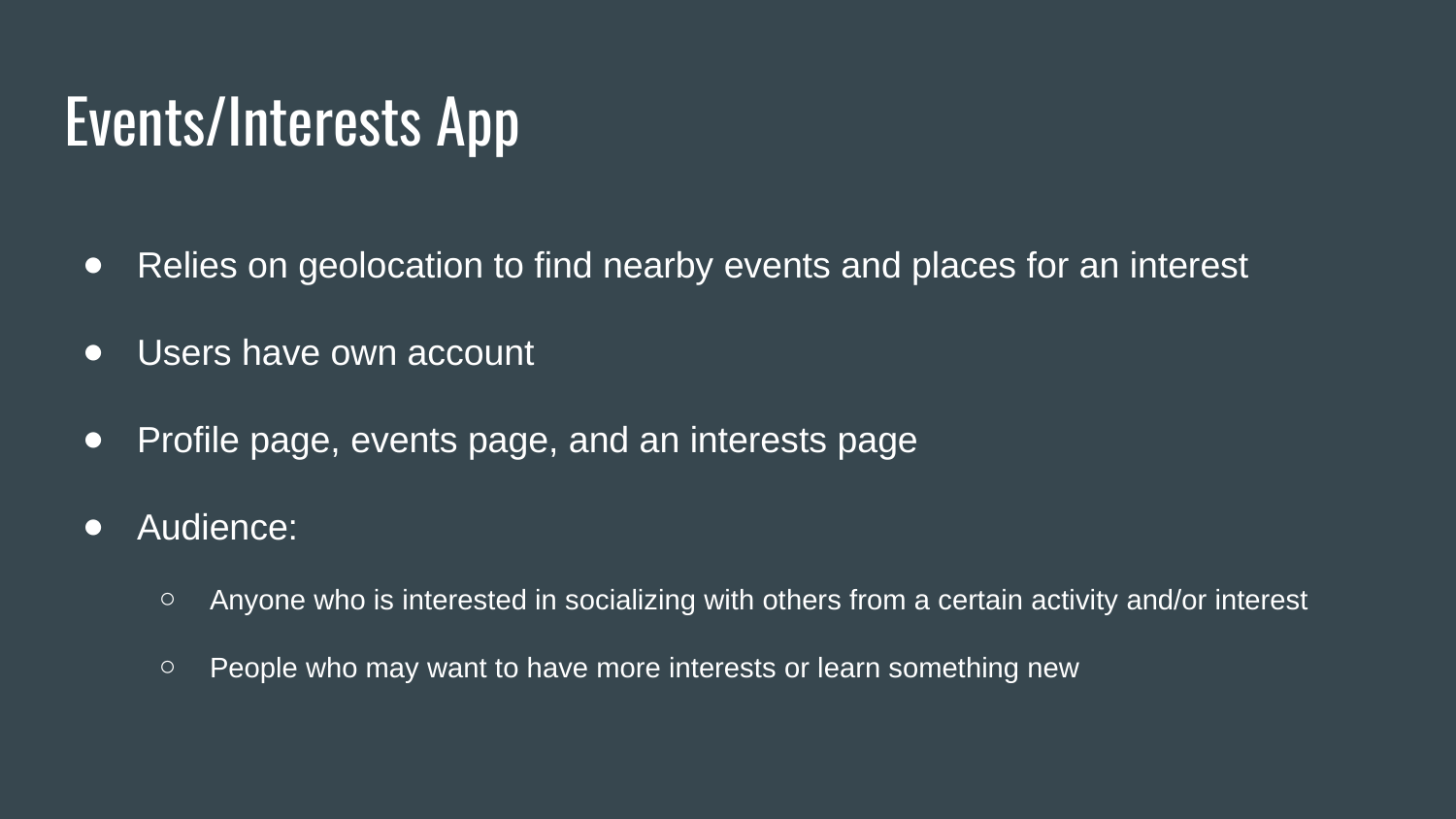

# Events/Interests App
Relies on geolocation to find nearby events and places for an interest
Users have own account
Profile page, events page, and an interests page
Audience:
Anyone who is interested in socializing with others from a certain activity and/or interest
People who may want to have more interests or learn something new